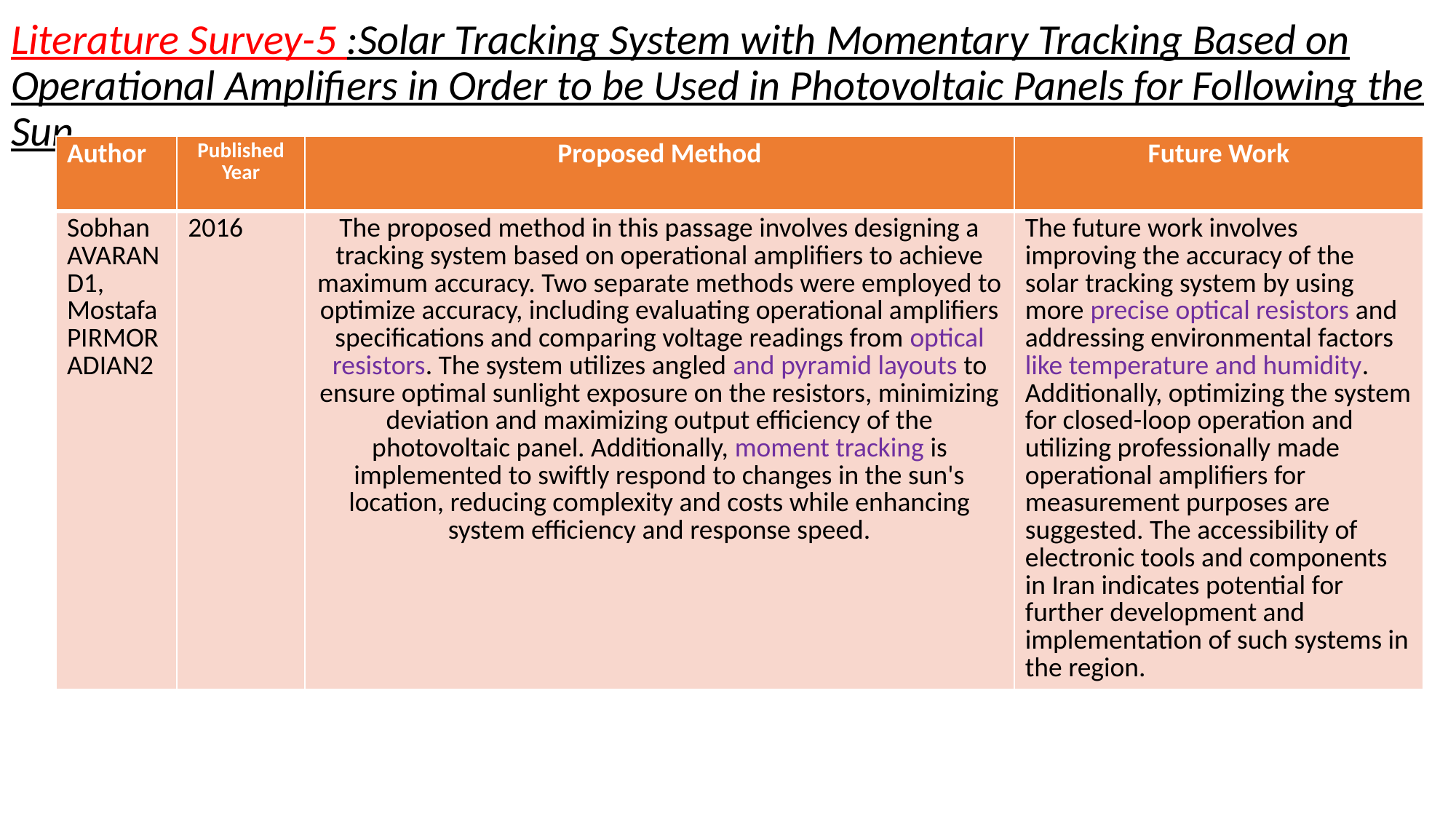

# Literature Survey-5 :Solar Tracking System with Momentary Tracking Based on Operational Amplifiers in Order to be Used in Photovoltaic Panels for Following the Sun
| Author | Published Year | Proposed Method | Future Work |
| --- | --- | --- | --- |
| Sobhan AVARAND1, Mostafa PIRMORADIAN2 | 2016 | The proposed method in this passage involves designing a tracking system based on operational amplifiers to achieve maximum accuracy. Two separate methods were employed to optimize accuracy, including evaluating operational amplifiers specifications and comparing voltage readings from optical resistors. The system utilizes angled and pyramid layouts to ensure optimal sunlight exposure on the resistors, minimizing deviation and maximizing output efficiency of the photovoltaic panel. Additionally, moment tracking is implemented to swiftly respond to changes in the sun's location, reducing complexity and costs while enhancing system efficiency and response speed. | The future work involves improving the accuracy of the solar tracking system by using more precise optical resistors and addressing environmental factors like temperature and humidity. Additionally, optimizing the system for closed-loop operation and utilizing professionally made operational amplifiers for measurement purposes are suggested. The accessibility of electronic tools and components in Iran indicates potential for further development and implementation of such systems in the region. |